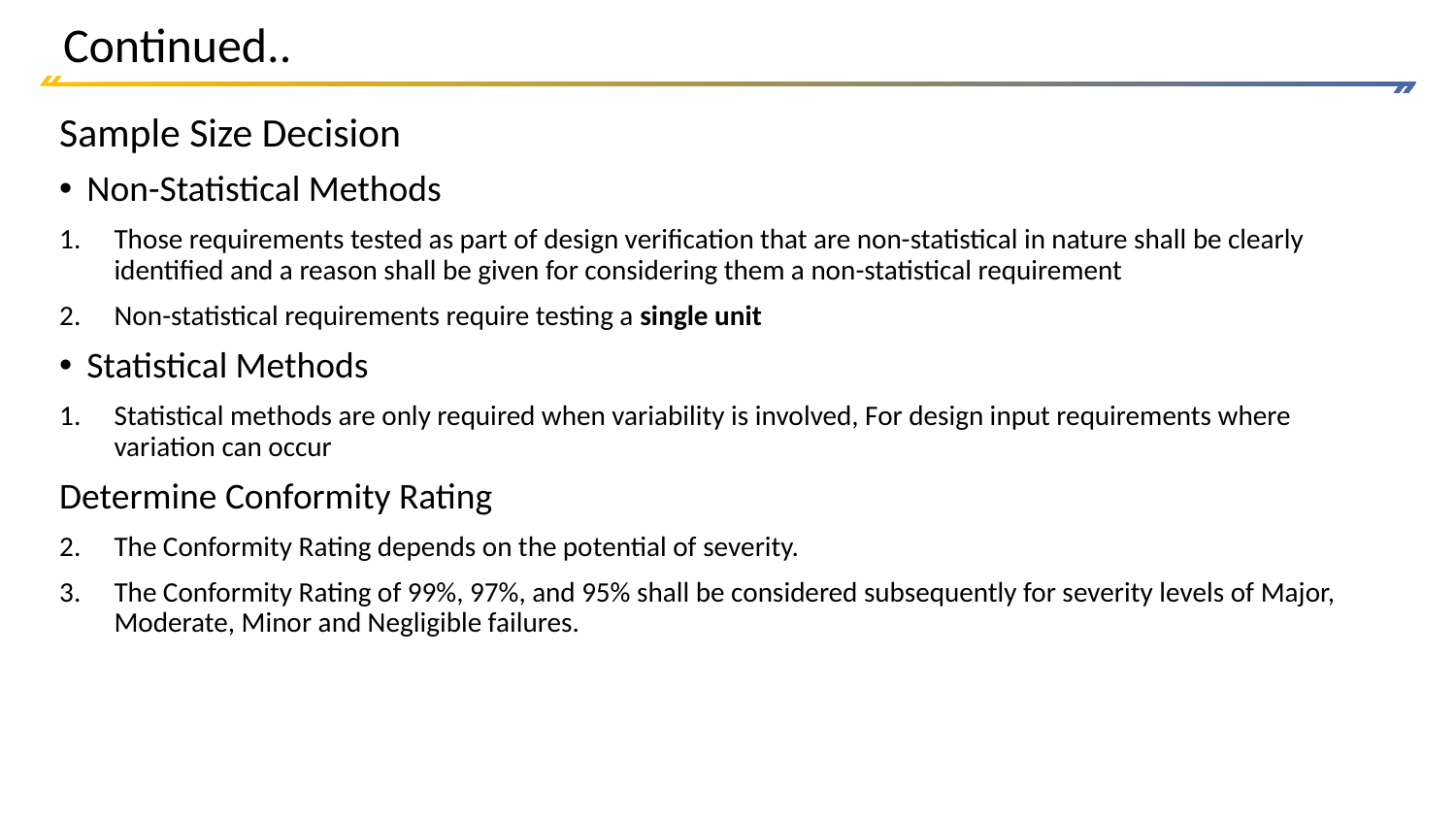

# Continued..
Sample Size Decision
Non-Statistical Methods
Those requirements tested as part of design verification that are non-statistical in nature shall be clearly identified and a reason shall be given for considering them a non-statistical requirement
Non-statistical requirements require testing a single unit
Statistical Methods
Statistical methods are only required when variability is involved, For design input requirements where variation can occur
Determine Conformity Rating
The Conformity Rating depends on the potential of severity.
The Conformity Rating of 99%, 97%, and 95% shall be considered subsequently for severity levels of Major, Moderate, Minor and Negligible failures.